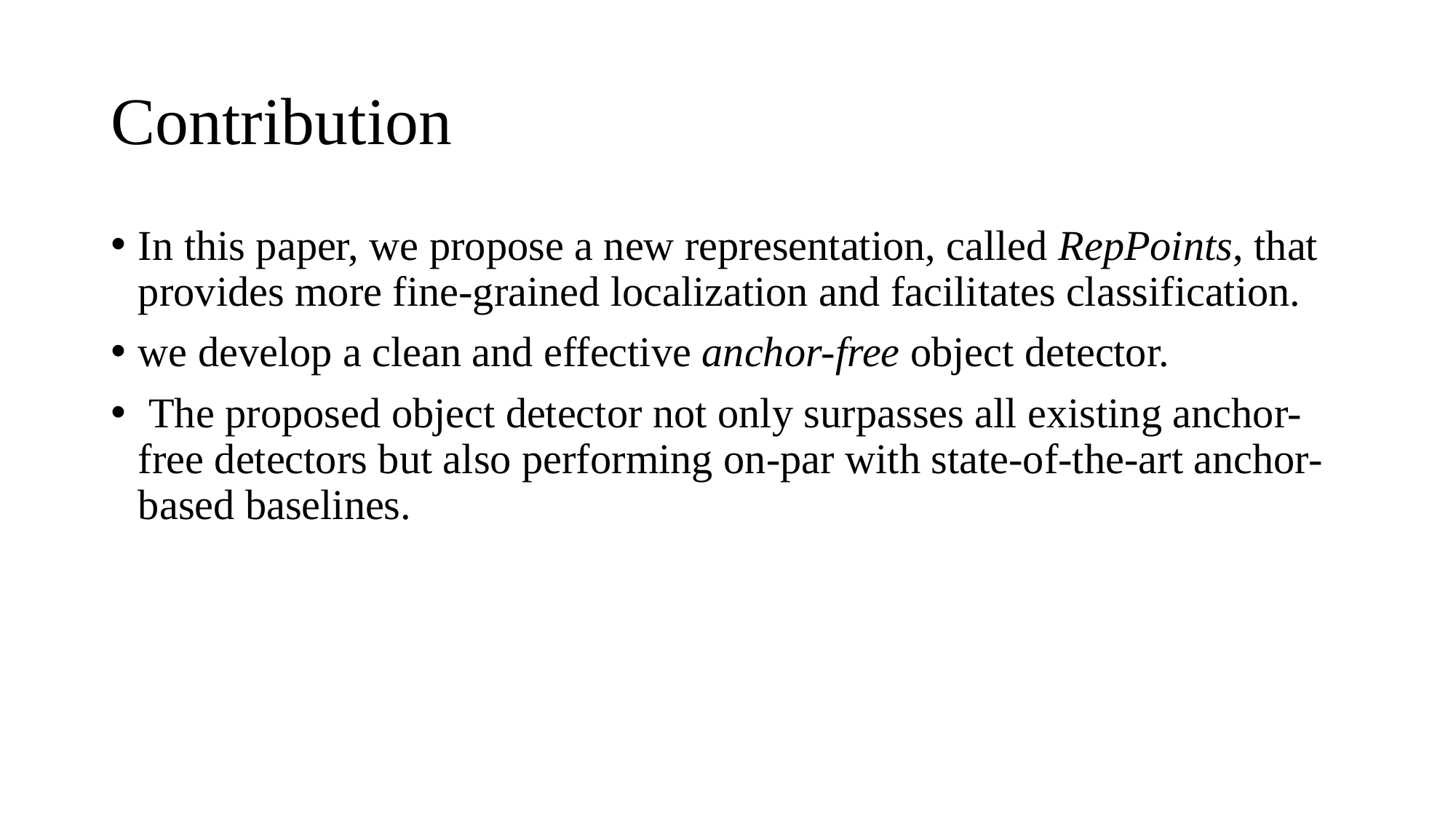

# Contribution
In this paper, we propose a new representation, called RepPoints, that provides more fine-grained localization and facilitates classification.
we develop a clean and effective anchor-free object detector.
 The proposed object detector not only surpasses all existing anchor-free detectors but also performing on-par with state-of-the-art anchor-based baselines.